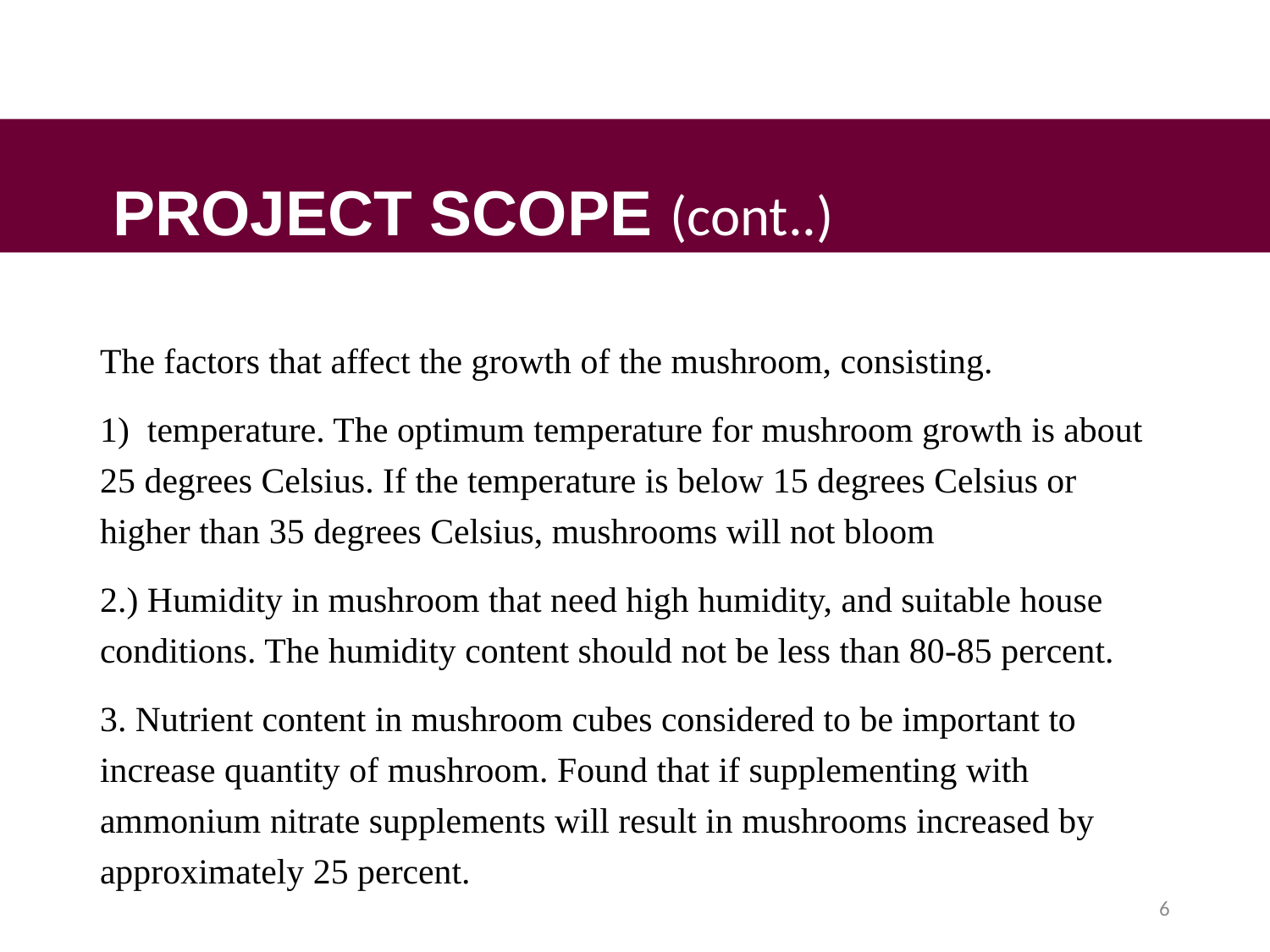

#
PROJECT SCOPE (cont..)

The factors that affect the growth of the mushroom, consisting.
1)  temperature. The optimum temperature for mushroom growth is about 25 degrees Celsius. If the temperature is below 15 degrees Celsius or higher than 35 degrees Celsius, mushrooms will not bloom
2.) Humidity in mushroom that need high humidity, and suitable house conditions. The humidity content should not be less than 80-85 percent.
3. Nutrient content in mushroom cubes considered to be important to increase quantity of mushroom. Found that if supplementing with ammonium nitrate supplements will result in mushrooms increased by approximately 25 percent.

6